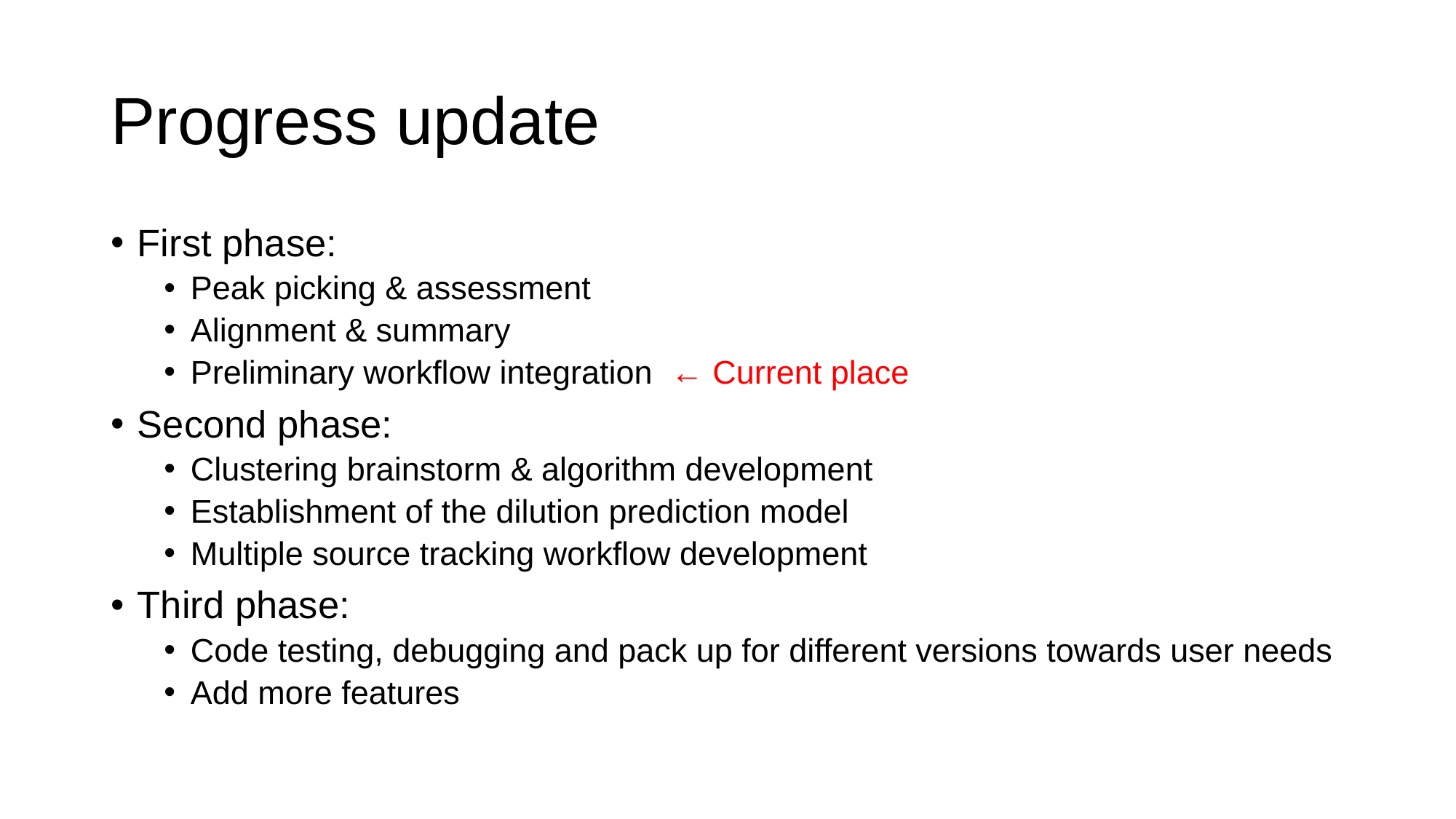

# Progress update
First phase:
Peak picking & assessment
Alignment & summary
Preliminary workflow integration  ← Current place
Second phase:
Clustering brainstorm & algorithm development
Establishment of the dilution prediction model
Multiple source tracking workflow development
Third phase:
Code testing, debugging and pack up for different versions towards user needs
Add more features